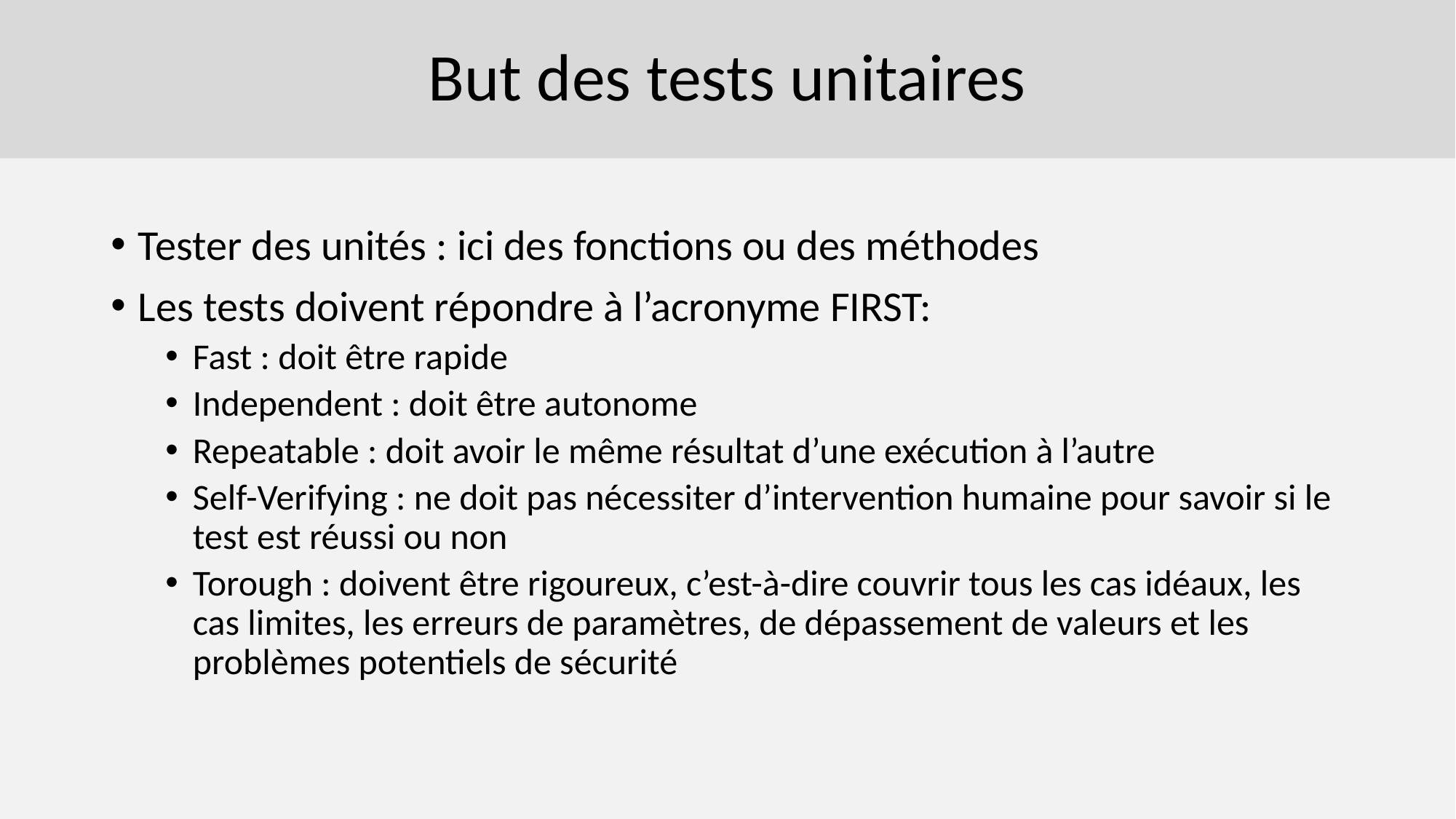

# But des tests unitaires
Tester des unités : ici des fonctions ou des méthodes
Les tests doivent répondre à l’acronyme FIRST:
Fast : doit être rapide
Independent : doit être autonome
Repeatable : doit avoir le même résultat d’une exécution à l’autre
Self-Verifying : ne doit pas nécessiter d’intervention humaine pour savoir si le test est réussi ou non
Torough : doivent être rigoureux, c’est-à-dire couvrir tous les cas idéaux, les cas limites, les erreurs de paramètres, de dépassement de valeurs et les problèmes potentiels de sécurité